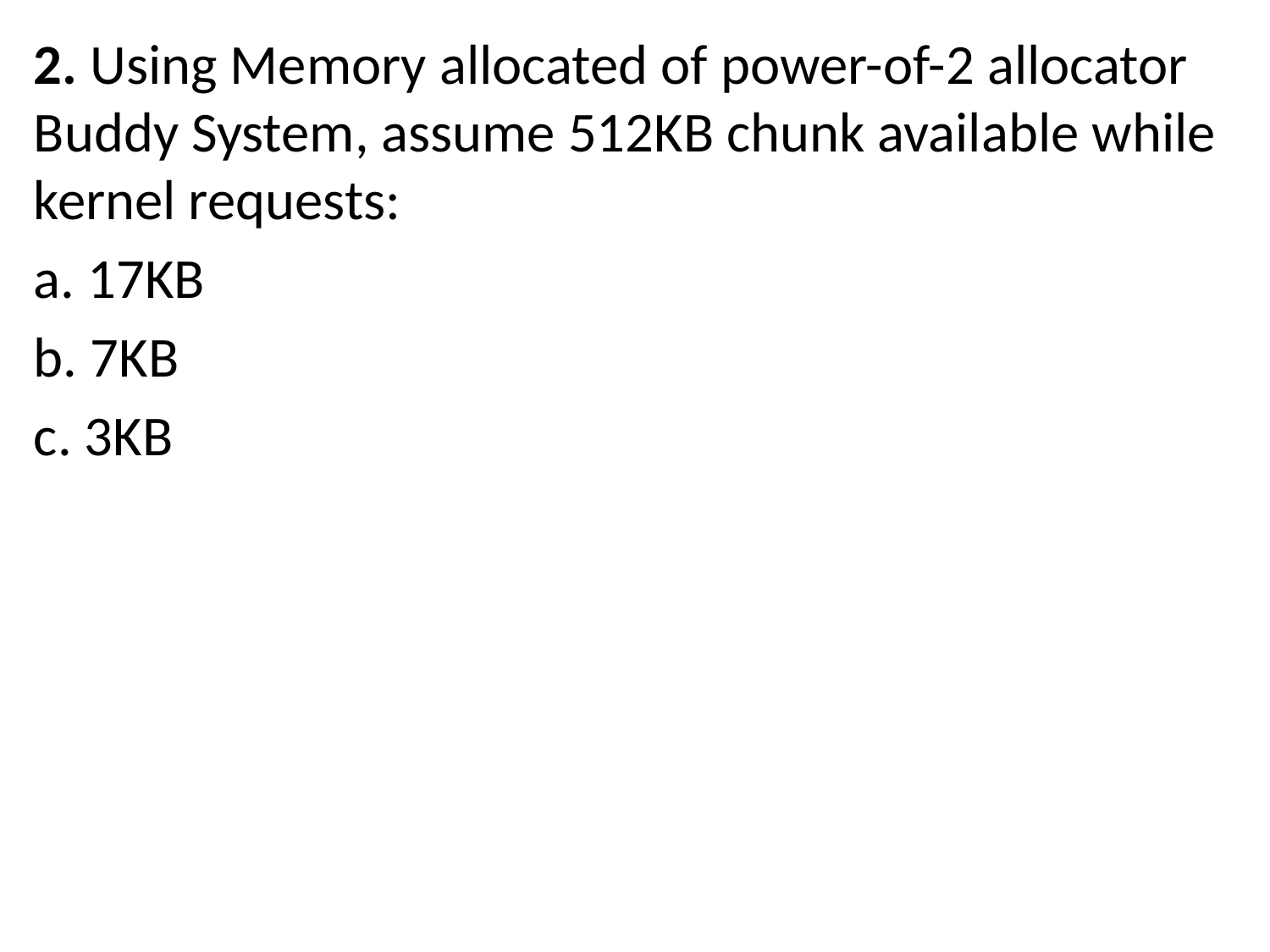

2. Using Memory allocated of power-of-2 allocator Buddy System, assume 512KB chunk available while kernel requests:
a. 17KB
b. 7KB
c. 3KB